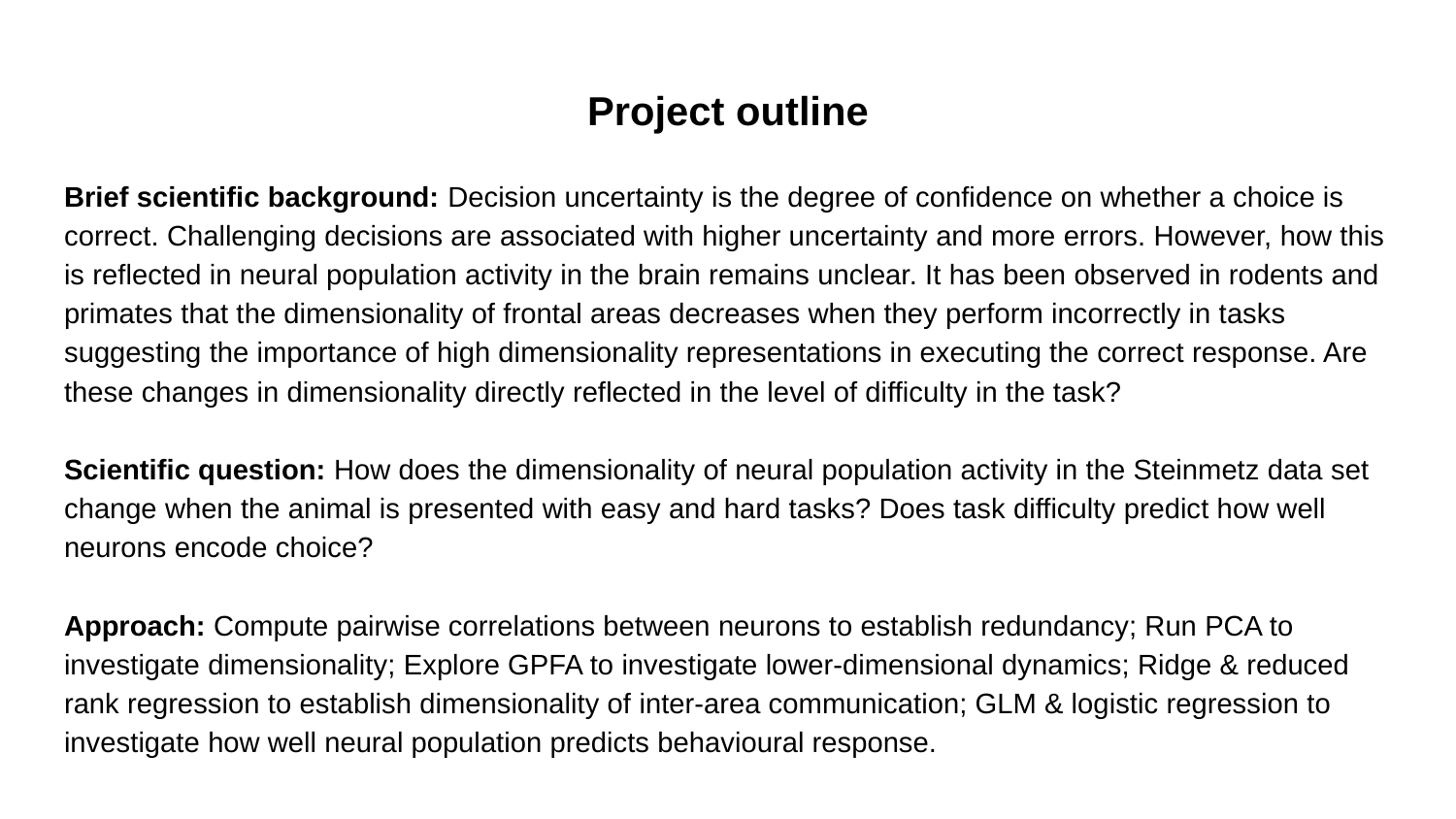

# Project outline
Brief scientific background: Decision uncertainty is the degree of confidence on whether a choice is correct. Challenging decisions are associated with higher uncertainty and more errors. However, how this is reflected in neural population activity in the brain remains unclear. It has been observed in rodents and primates that the dimensionality of frontal areas decreases when they perform incorrectly in tasks suggesting the importance of high dimensionality representations in executing the correct response. Are these changes in dimensionality directly reflected in the level of difficulty in the task?

Scientific question: How does the dimensionality of neural population activity in the Steinmetz data set change when the animal is presented with easy and hard tasks? Does task difficulty predict how well neurons encode choice?

Approach: Compute pairwise correlations between neurons to establish redundancy; Run PCA to investigate dimensionality; Explore GPFA to investigate lower-dimensional dynamics; Ridge & reduced rank regression to establish dimensionality of inter-area communication; GLM & logistic regression to investigate how well neural population predicts behavioural response.